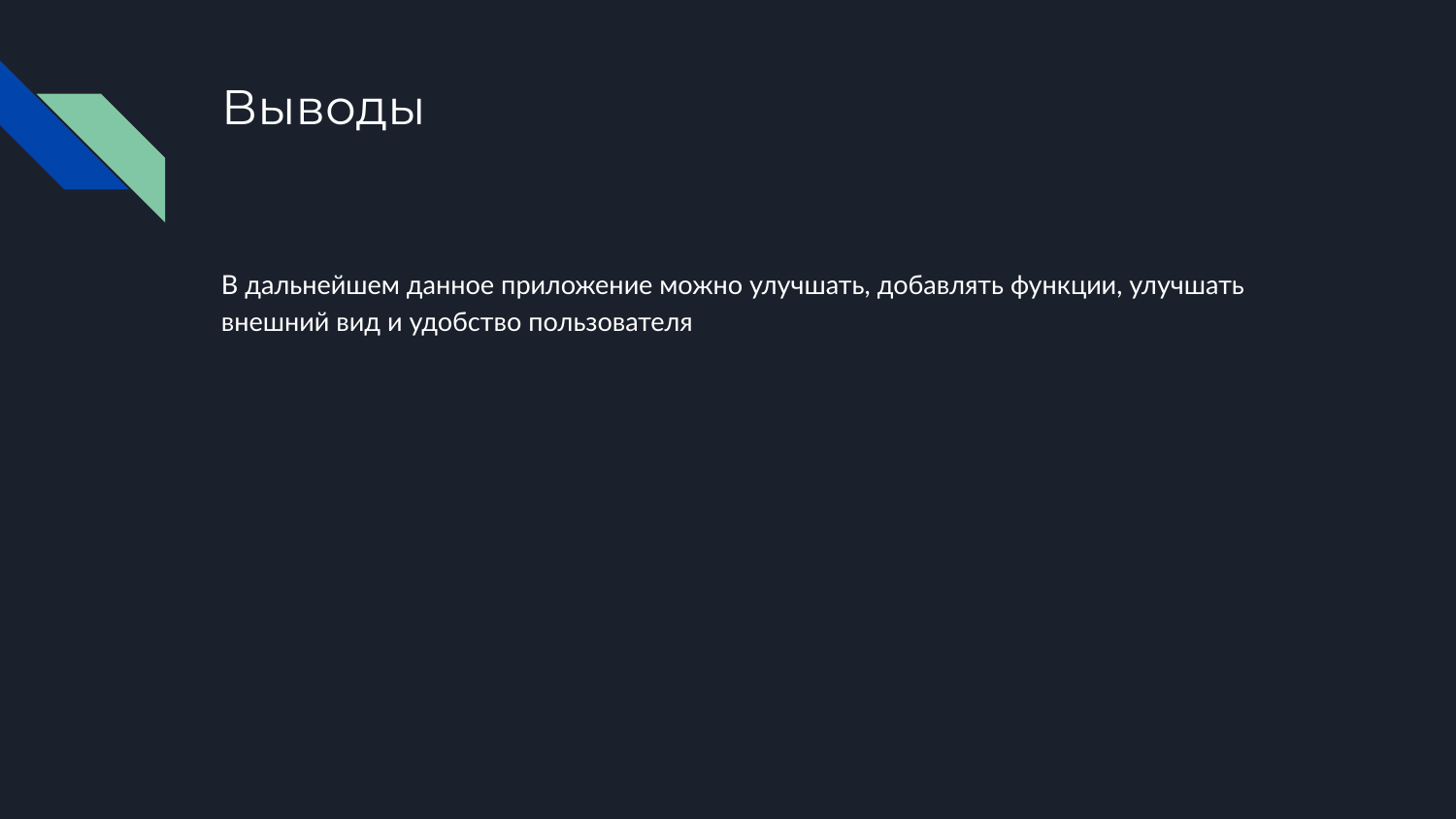

# Выводы
В дальнейшем данное приложение можно улучшать, добавлять функции, улучшать внешний вид и удобство пользователя